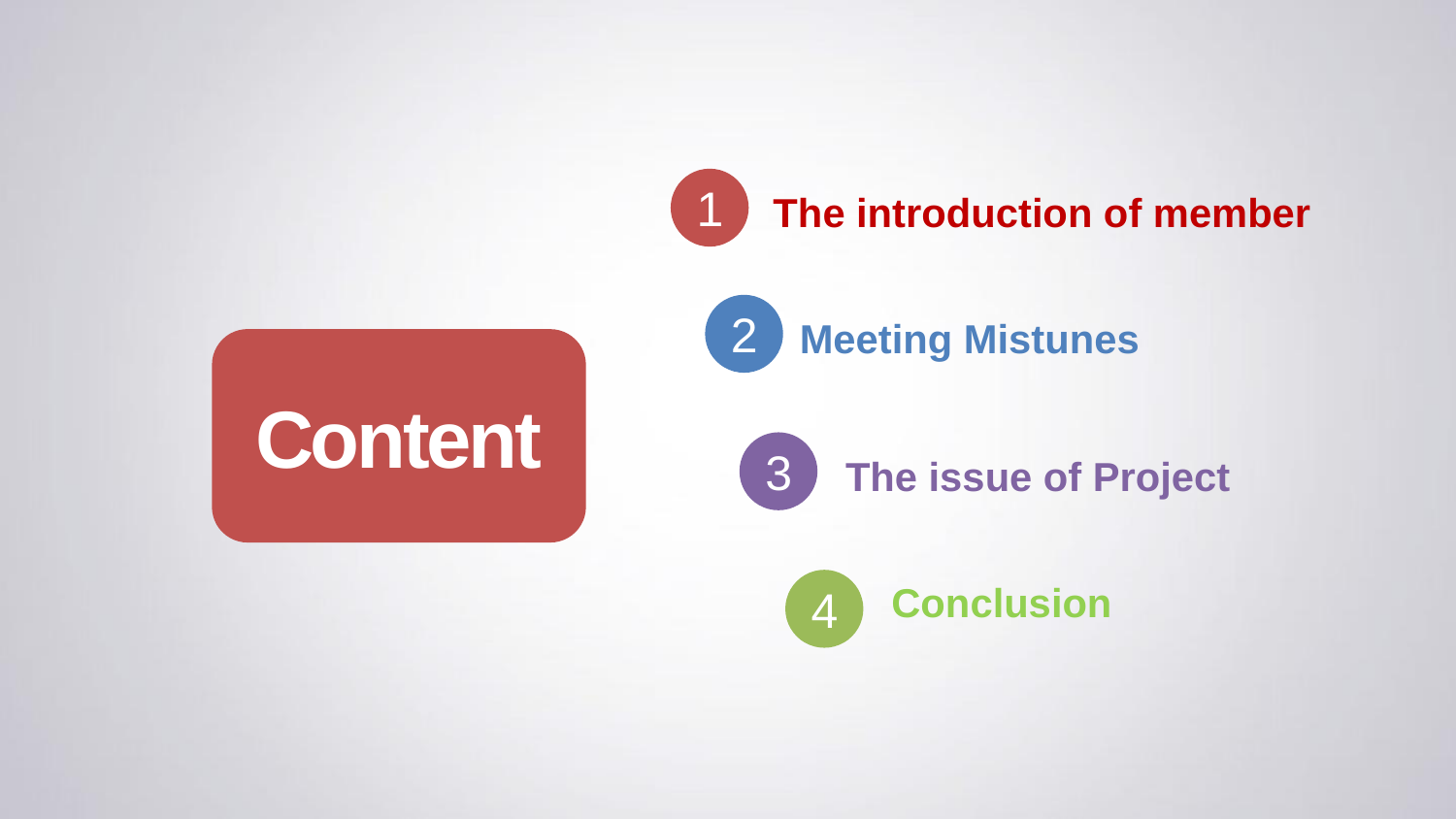

1
The introduction of member
2
Meeting Mistunes
Content
3
The issue of Project
4
Conclusion